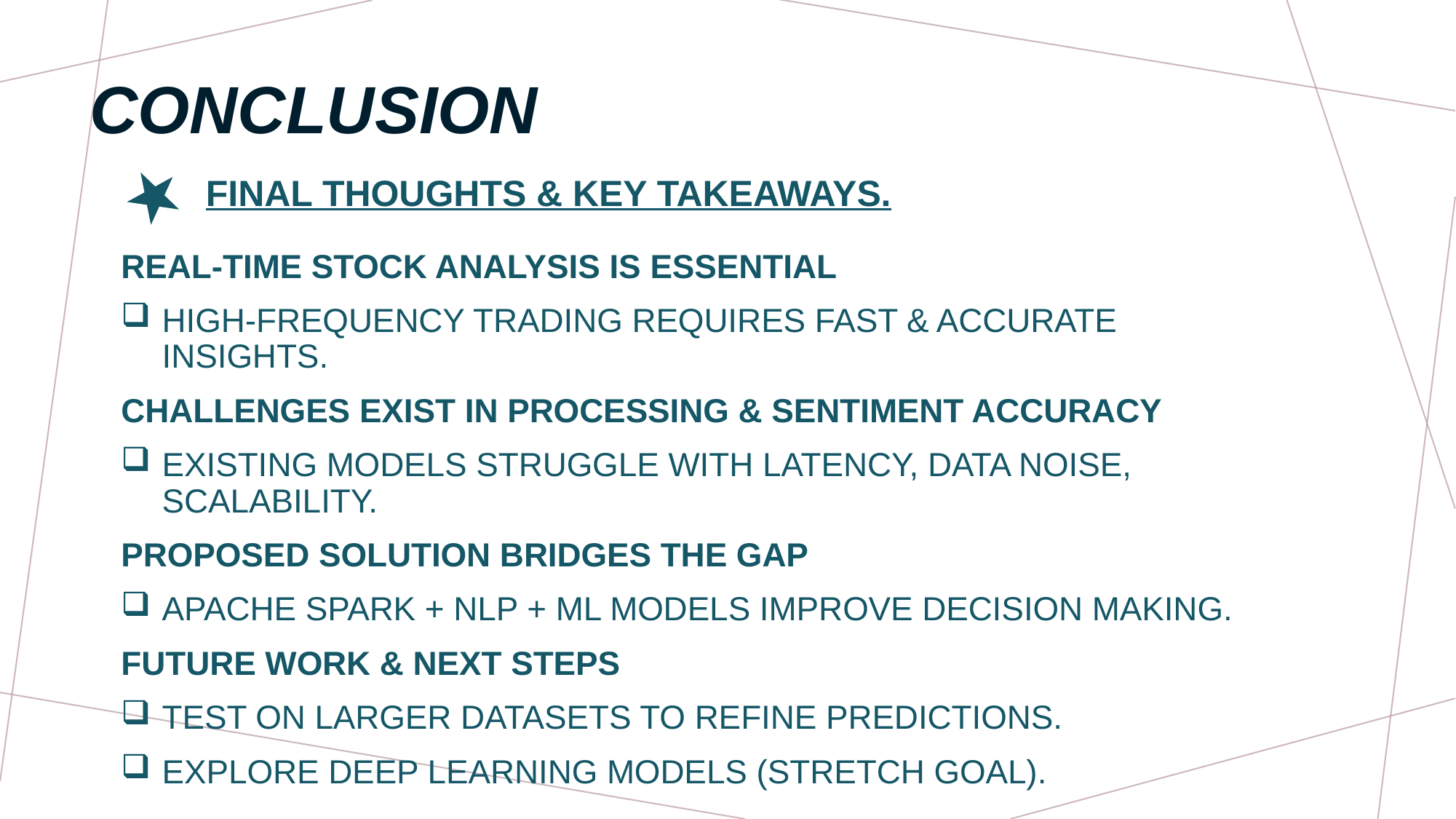

# Conclusion
Final thoughts & Key takeaways.

Real-Time Stock Analysis is essential
High-frequency trading requires fast & accurate insights.
Challenges exist in processing & sentiment accuracy
Existing models struggle with latency, data noise, scalability.
Proposed solution bridges the gap
Apache Spark + NLP + ML Models improve decision making.
Future work & next steps
Test on larger datasets to refine predictions.
Explore deep learning models (Stretch goal).